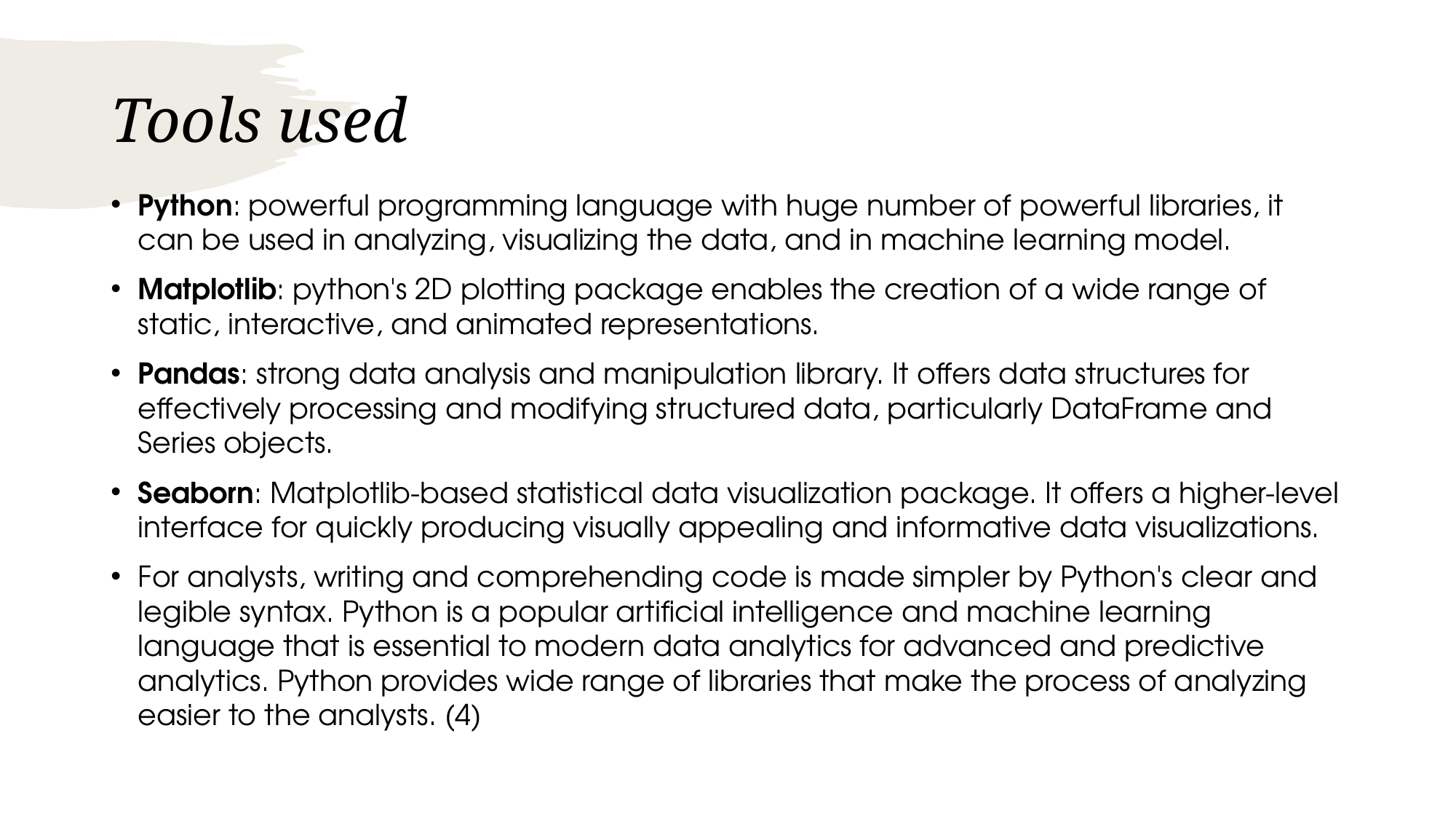

# Tools used
Python: powerful programming language with huge number of powerful libraries, it can be used in analyzing, visualizing the data, and in machine learning model.
Matplotlib: python's 2D plotting package enables the creation of a wide range of static, interactive, and animated representations.
Pandas: strong data analysis and manipulation library. It offers data structures for effectively processing and modifying structured data, particularly DataFrame and Series objects.
Seaborn: Matplotlib-based statistical data visualization package. It offers a higher-level interface for quickly producing visually appealing and informative data visualizations.
For analysts, writing and comprehending code is made simpler by Python's clear and legible syntax. Python is a popular artificial intelligence and machine learning language that is essential to modern data analytics for advanced and predictive analytics. Python provides wide range of libraries that make the process of analyzing easier to the analysts. (4)